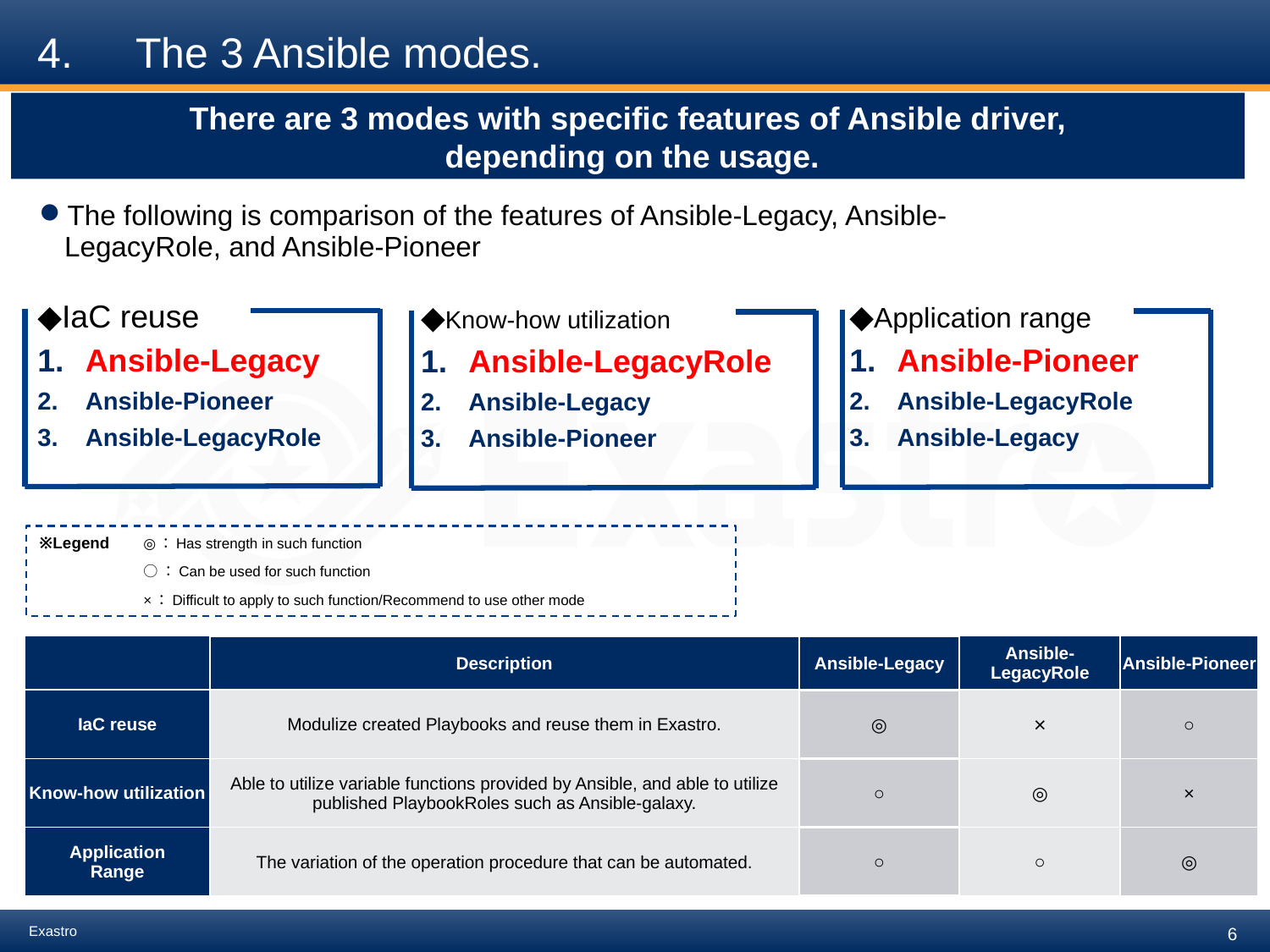

# 4.　The 3 Ansible modes.
There are 3 modes with specific features of Ansible driver,
 depending on the usage.
The following is comparison of the features of Ansible-Legacy, Ansible-LegacyRole, and Ansible-Pioneer
◆Application range
Ansible-Pioneer
Ansible-LegacyRole
Ansible-Legacy

◆IaC reuse
Ansible-Legacy
Ansible-Pioneer
Ansible-LegacyRole

◆Know-how utilization
Ansible-LegacyRole
Ansible-Legacy
Ansible-Pioneer

※Legend	◎：Has strength in such function
	○：Can be used for such function
	×：Difficult to apply to such function/Recommend to use other mode

|  | Description | Ansible-Legacy | Ansible-LegacyRole | Ansible-Pioneer |
| --- | --- | --- | --- | --- |
| IaC reuse | Modulize created Playbooks and reuse them in Exastro. | ◎ | × | ○ |
| Know-how utilization | Able to utilize variable functions provided by Ansible, and able to utilize published PlaybookRoles such as Ansible-galaxy. | ○ | ◎ | × |
| Application Range | The variation of the operation procedure that can be automated. | ○ | ○ | ◎ |